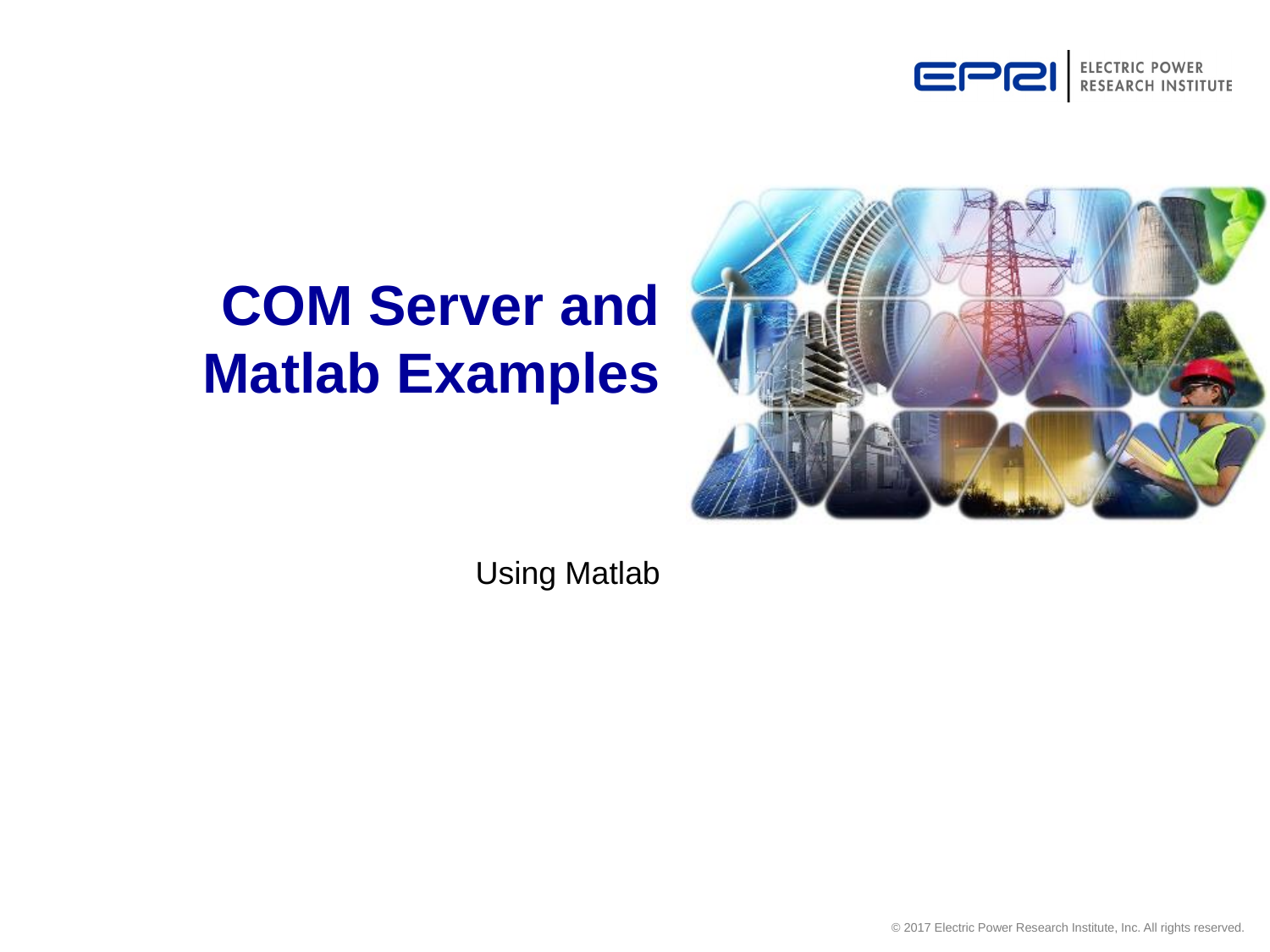

# COM Server and Matlab Examples
Using Matlab